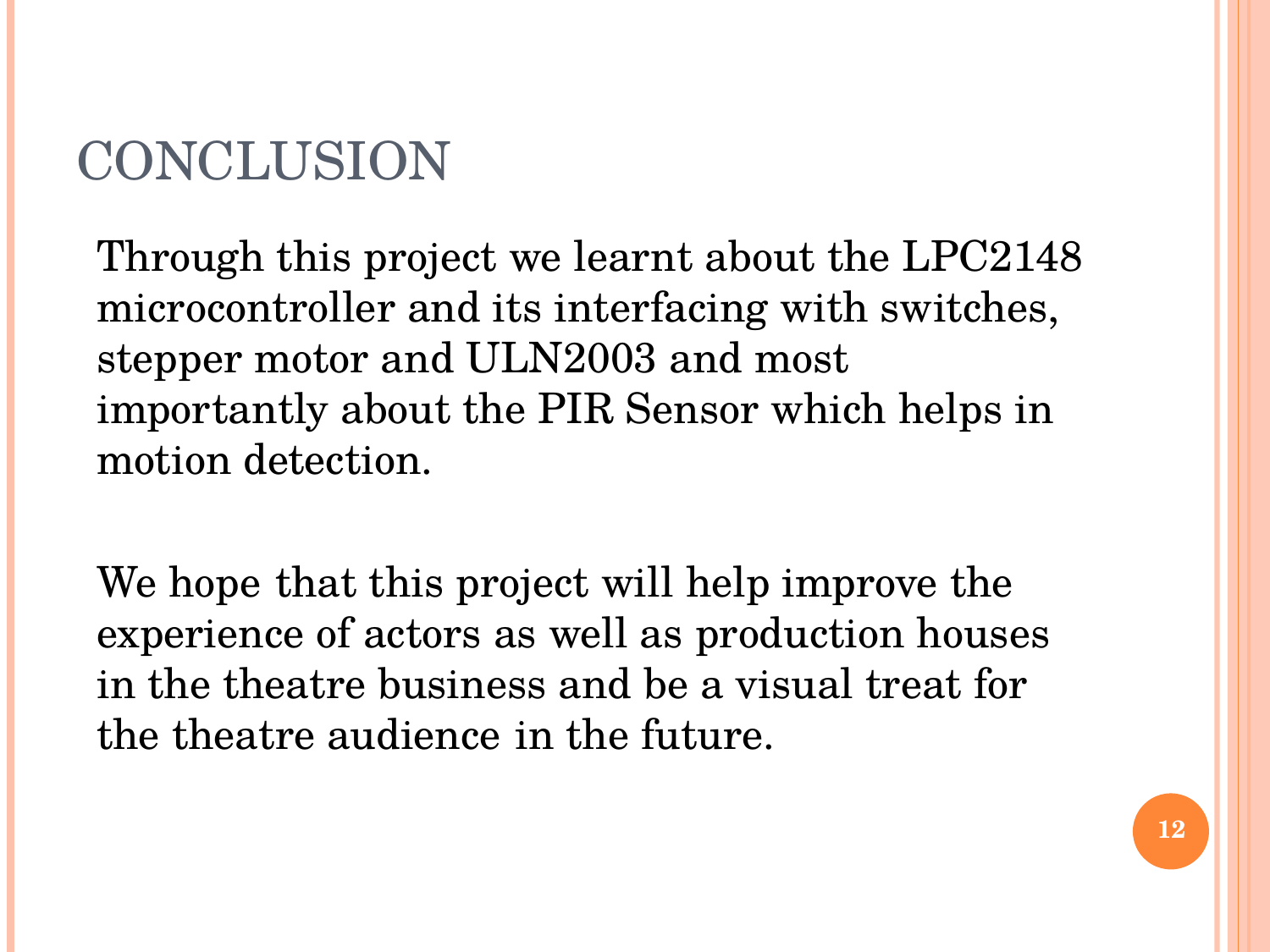

# Conclusion
Through this project we learnt about the LPC2148 microcontroller and its interfacing with switches, stepper motor and ULN2003 and most importantly about the PIR Sensor which helps in motion detection.

We hope that this project will help improve the experience of actors as well as production houses in the theatre business and be a visual treat for the theatre audience in the future.

12